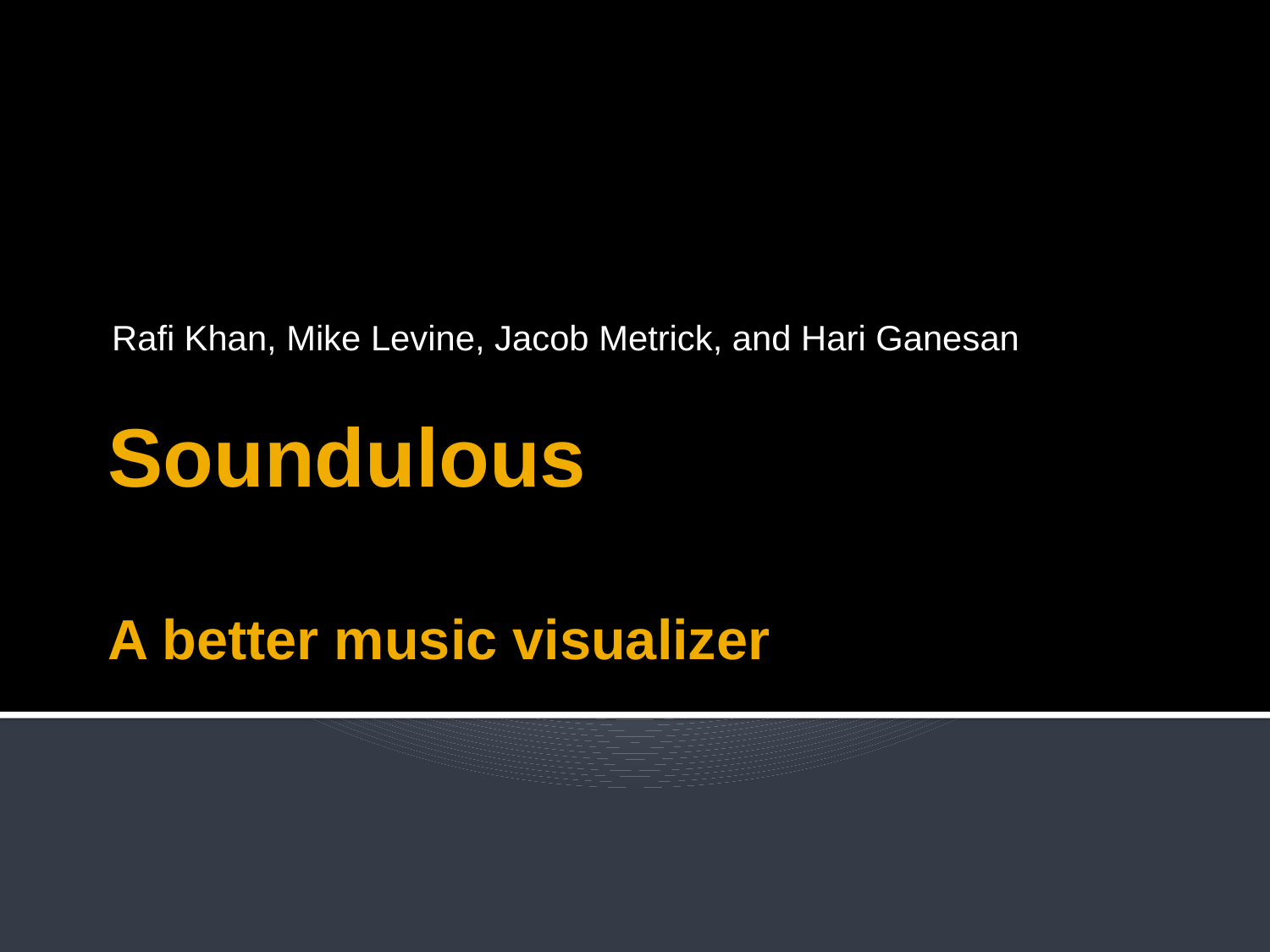

Rafi Khan, Mike Levine, Jacob Metrick, and Hari Ganesan
# Soundulous A better music visualizer